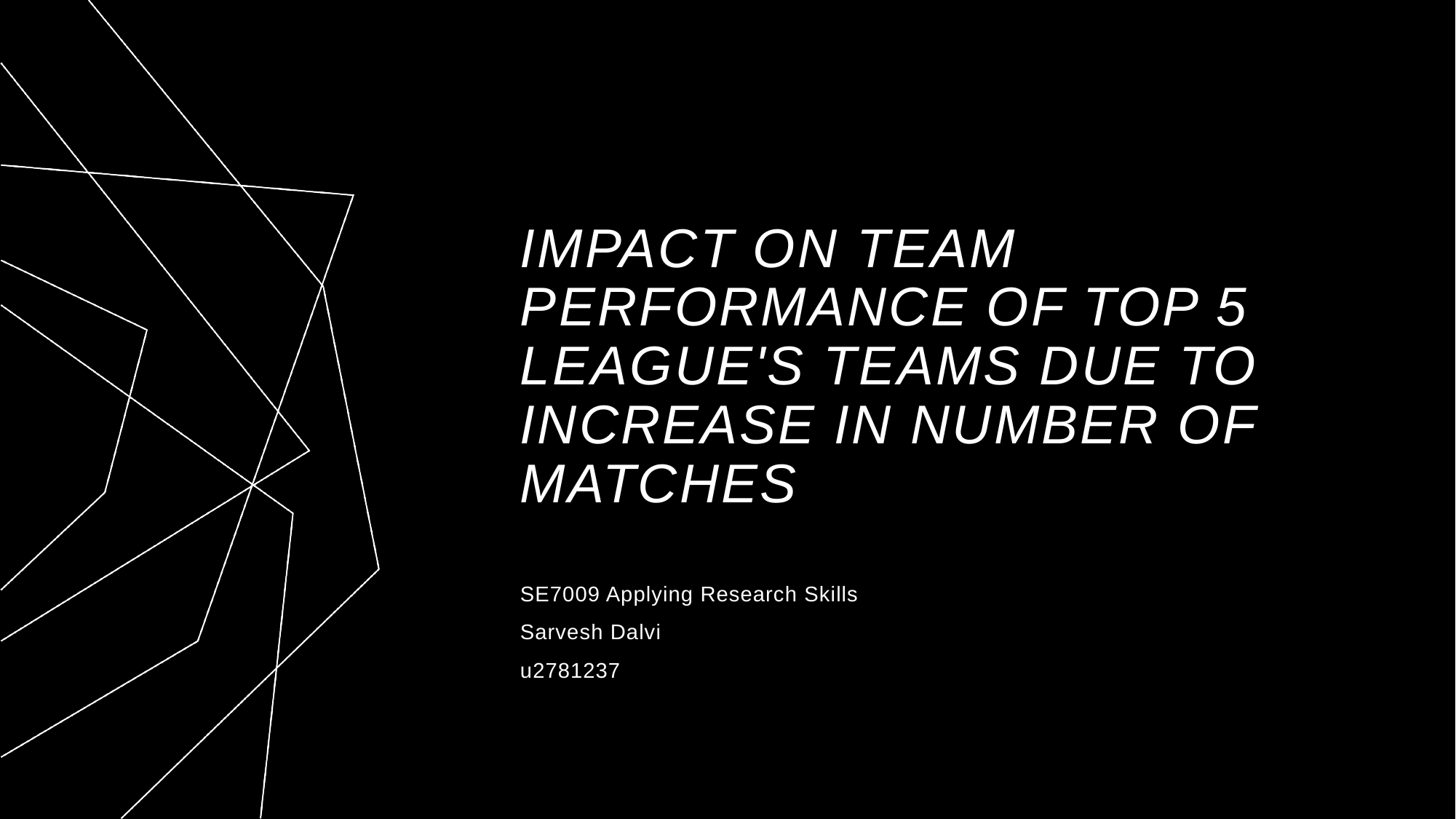

# Impact on Team Performance of Top 5 League's Teams Due to Increase in Number of Matches
SE7009 Applying Research Skills
Sarvesh Dalvi
u2781237